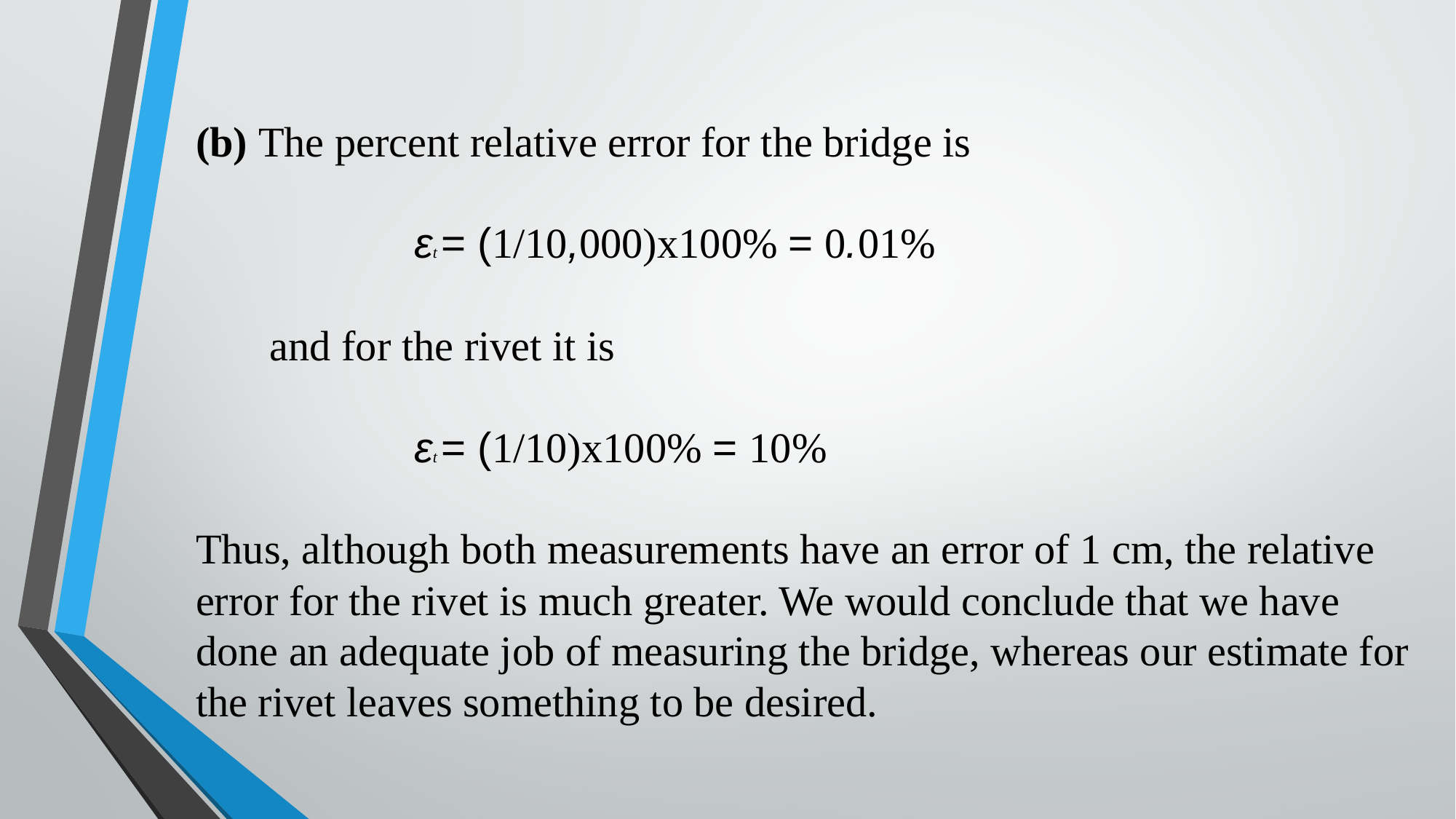

(b) The percent relative error for the bridge is

		εt = (1/10,000)x100% = 0.01%

       and for the rivet it is

		εt = (1/10)x100% = 10%

Thus, although both measurements have an error of 1 cm, the relative error for the rivet is much greater. We would conclude that we have done an adequate job of measuring the bridge, whereas our estimate for the rivet leaves something to be desired.